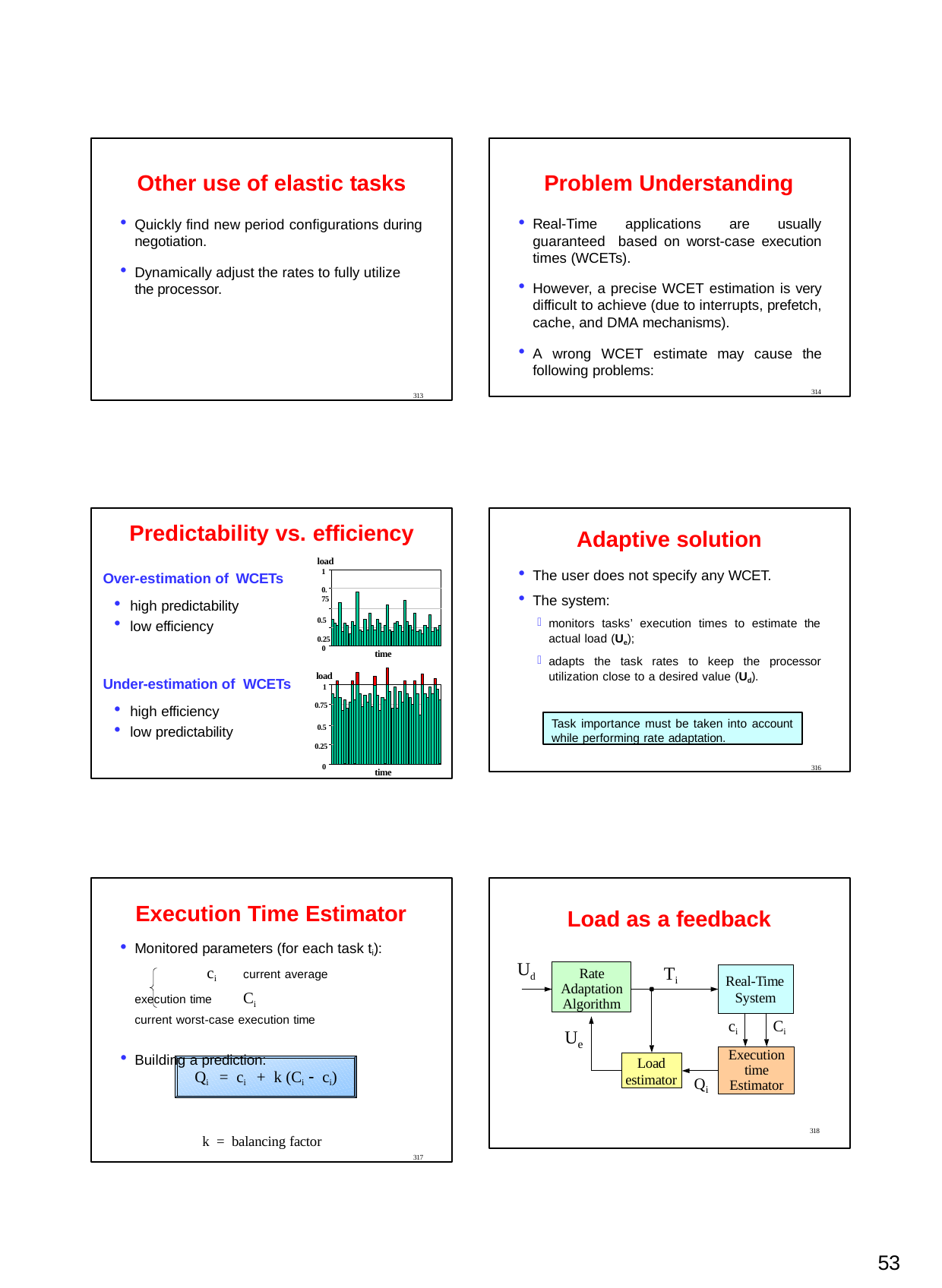

Other use of elastic tasks
Quickly find new period configurations during negotiation.
Dynamically adjust the rates to fully utilize the processor.

313

Problem Understanding
Real-Time   applications   are   usually guaranteed  based on worst-case execution times (WCETs).
However, a precise WCET estimation is very difficult to achieve (due to interrupts, prefetch, cache, and DMA mechanisms).
A wrong WCET estimate may cause the following problems:
314

Adaptive solution
The user does not specify any WCET.
The system:
monitors tasks’ execution times to estimate the actual load (Ue);
adapts the task rates to keep the processor utilization close to a desired value (Ud).

316
Predictability vs. efficiency
load
1
0.75

0.5

0.25
Over-estimation of WCETs
high predictability
low efficiency

0
time
load
1

Under-estimation of WCETs
high efficiency
low predictability

0.75

0.5
Task importance must be taken into account while performing rate adaptation.
0.25

0
315
time
Execution Time Estimator
Monitored parameters (for each task ti): 	ci	current average execution time 	Ci	current worst-case execution time

Building a prediction:

k = balancing factor
317

Load as a feedback
Ud
Ti
Rate Adaptation Algorithm
| Real-Time System |  |  |
| --- | --- | --- |
| ci |  | Ci |

U
e
Execution time Estimator
Load estimator

Qi = ci + k (Ci − ci)
Q
i
318
53